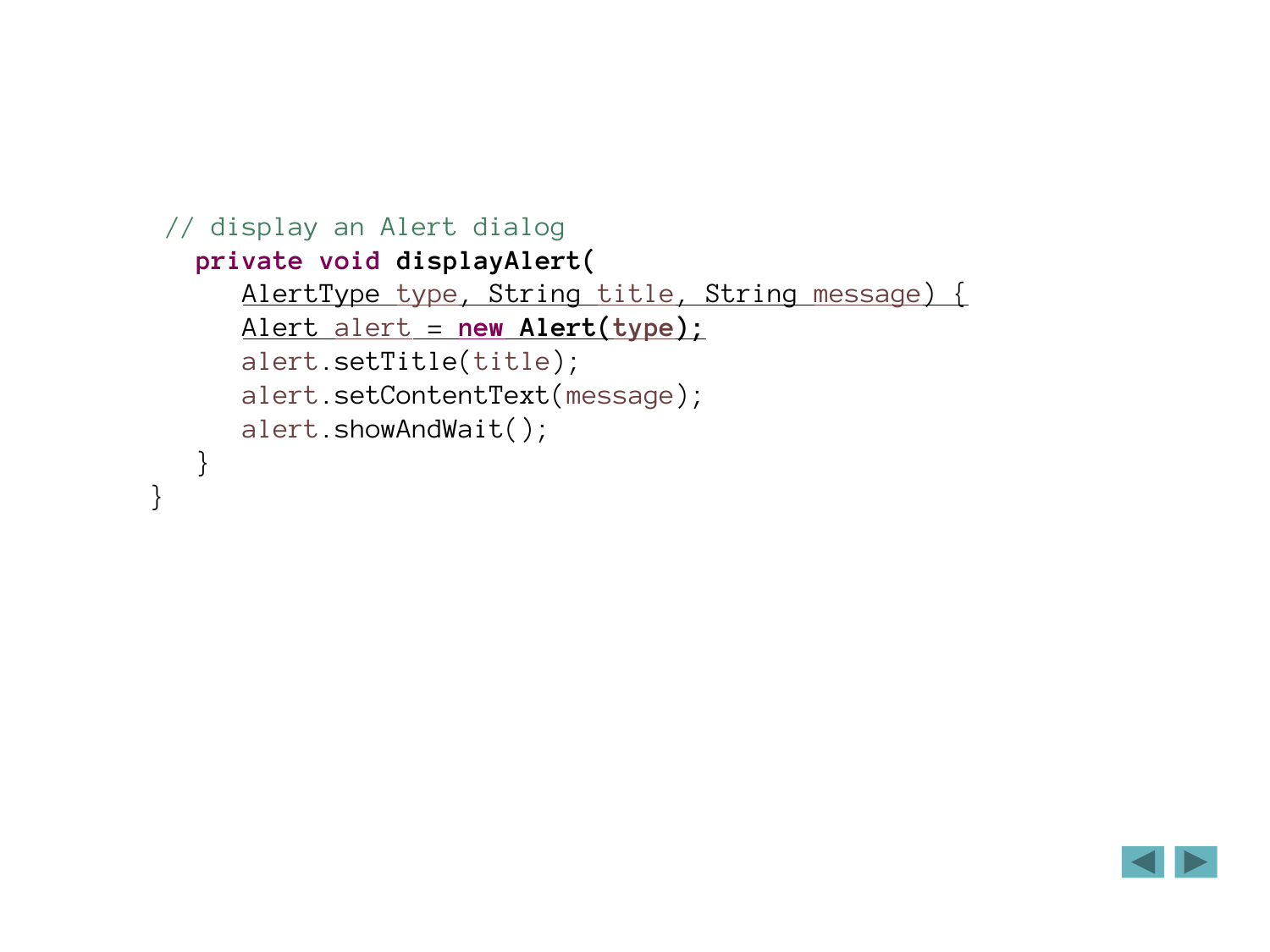

// display an Alert dialog
   private void displayAlert(
      AlertType type, String title, String message) {
      Alert alert = new Alert(type);
      alert.setTitle(title);
      alert.setContentText(message);
      alert.showAndWait();
   }
}